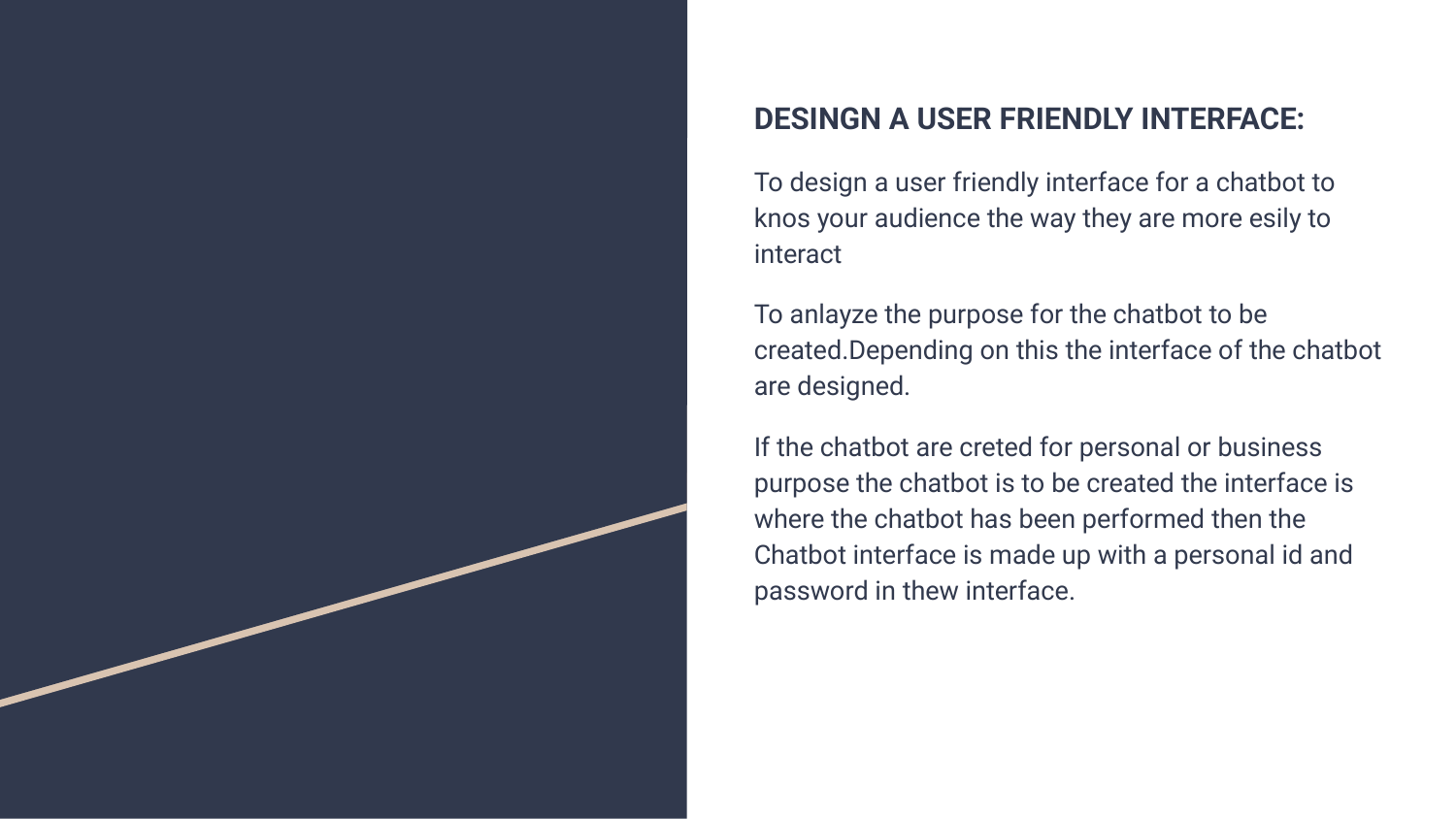

#
DESINGN A USER FRIENDLY INTERFACE:
To design a user friendly interface for a chatbot to knos your audience the way they are more esily to interact
To anlayze the purpose for the chatbot to be created.Depending on this the interface of the chatbot are designed.
If the chatbot are creted for personal or business purpose the chatbot is to be created the interface is where the chatbot has been performed then the Chatbot interface is made up with a personal id and password in thew interface.